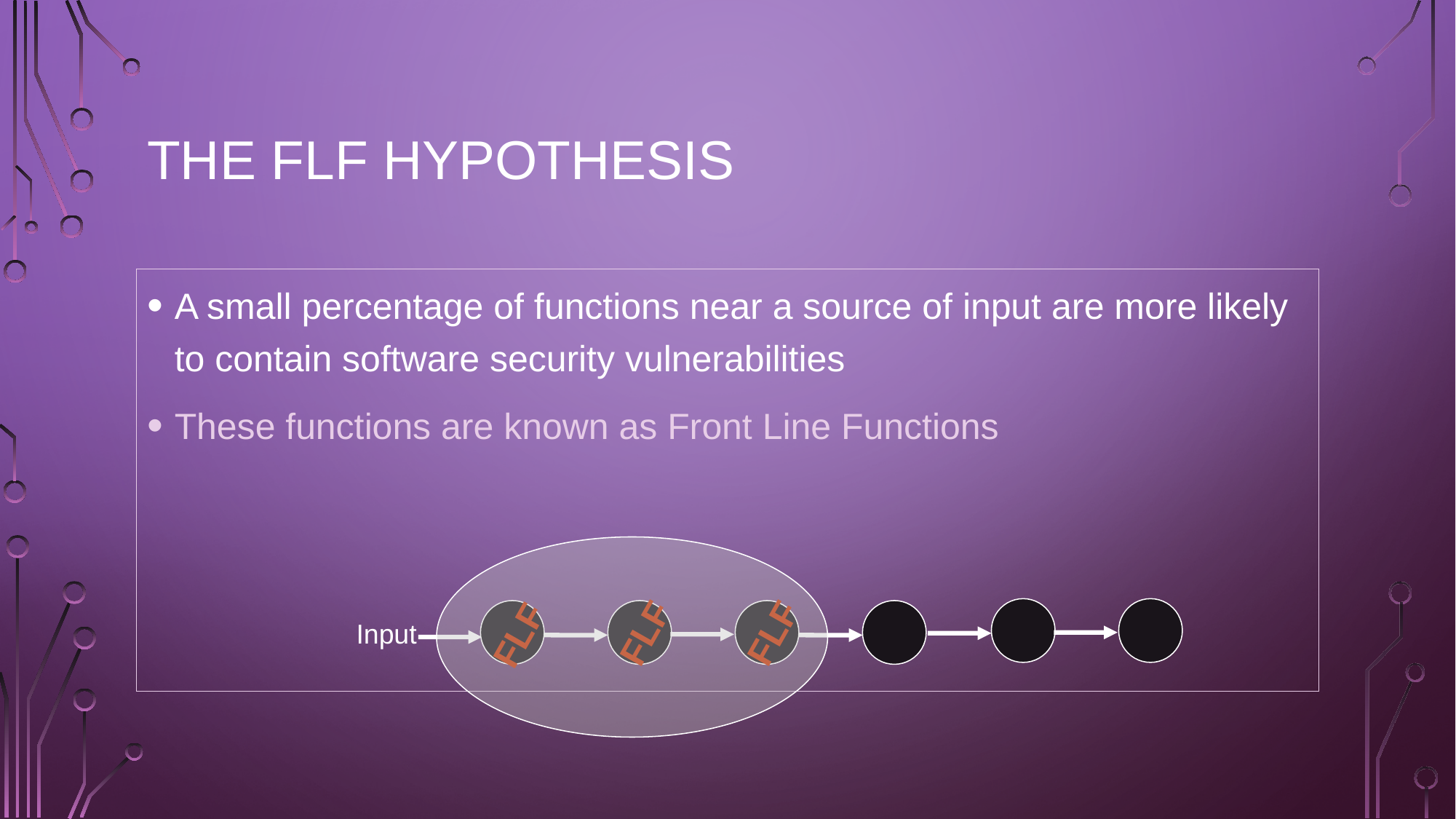

# The FLF hypothesis
A small percentage of functions near a source of input are more likely to contain software security vulnerabilities
These functions are known as Front Line Functions

FLF
FLF
FLF
Input